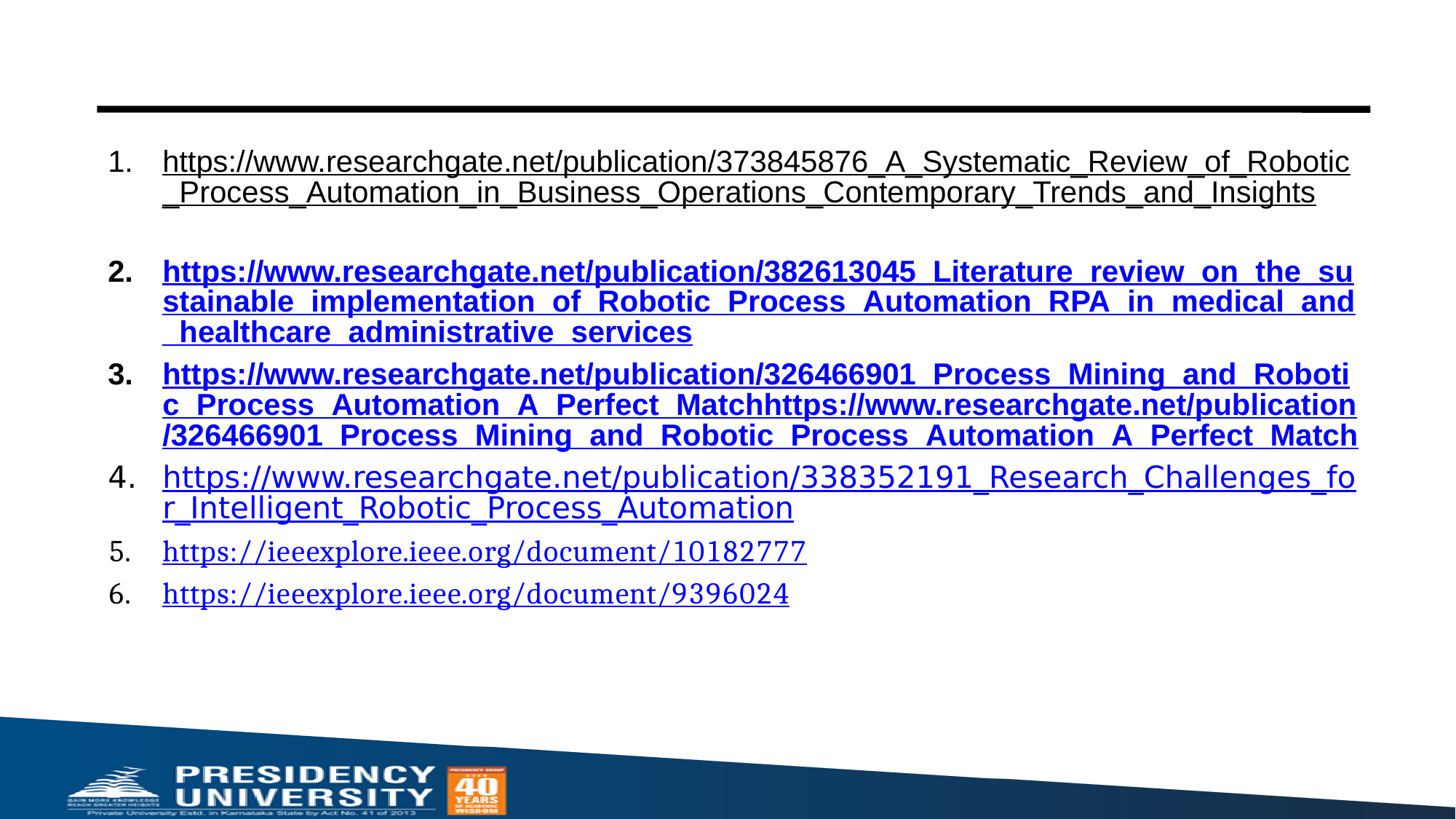

#
https://www.researchgate.net/publication/373845876_A_Systematic_Review_of_Robotic_Process_Automation_in_Business_Operations_Contemporary_Trends_and_Insights
https://www.researchgate.net/publication/382613045_Literature_review_on_the_sustainable_implementation_of_Robotic_Process_Automation_RPA_in_medical_and_healthcare_administrative_services
https://www.researchgate.net/publication/326466901_Process_Mining_and_Robotic_Process_Automation_A_Perfect_Matchhttps://www.researchgate.net/publication/326466901_Process_Mining_and_Robotic_Process_Automation_A_Perfect_Match
https://www.researchgate.net/publication/338352191_Research_Challenges_for_Intelligent_Robotic_Process_Automation
https://ieeexplore.ieee.org/document/10182777
https://ieeexplore.ieee.org/document/9396024